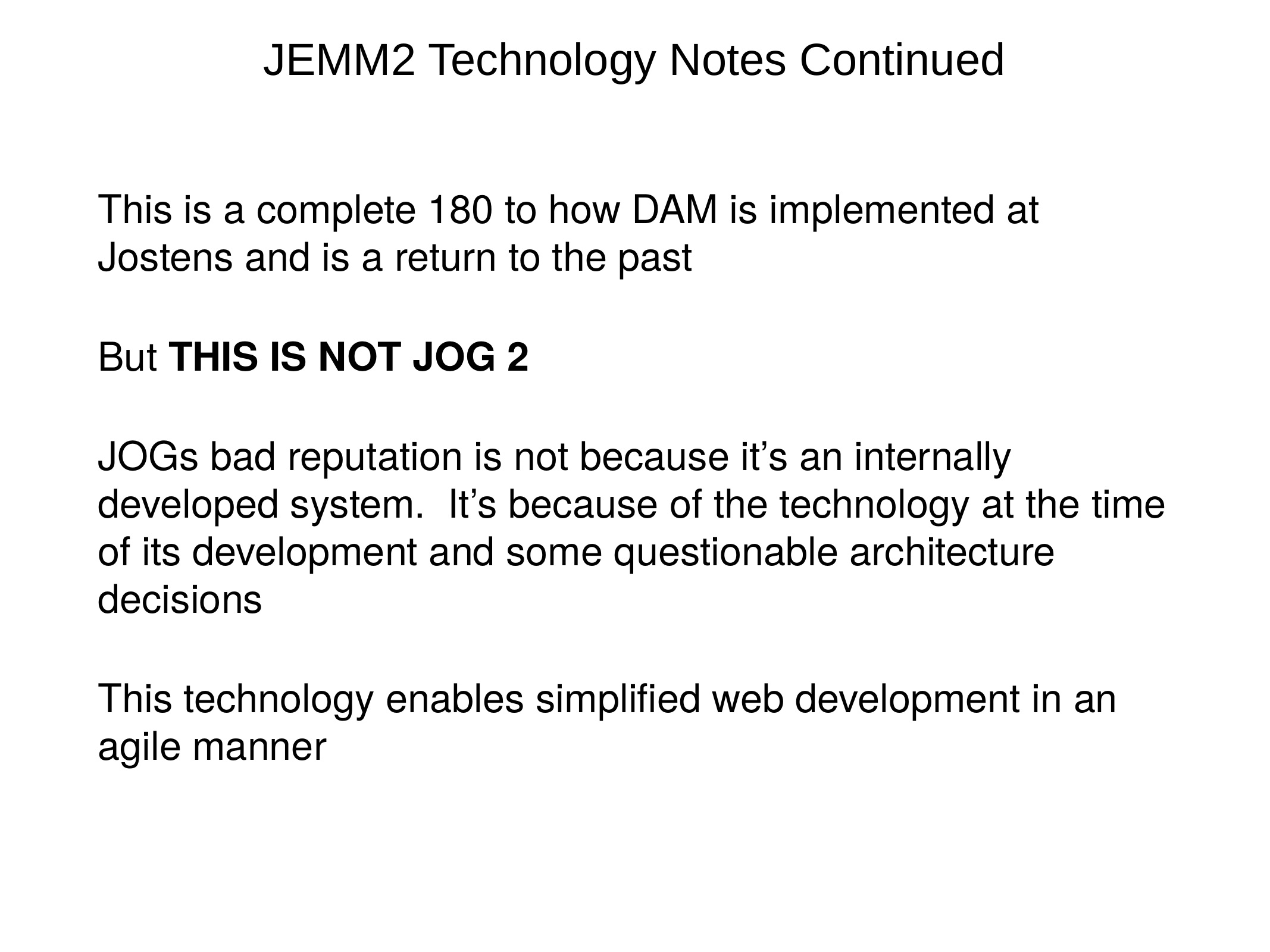

JEMM2 Technology Notes Continued
This is a complete 180 to how DAM is implemented at Jostens and is a return to the past
But THIS IS NOT JOG 2
JOGs bad reputation is not because it’s an internally developed system.  It’s because of the technology at the time of its development and some questionable architecture decisions
This technology enables simplified web development in an agile manner